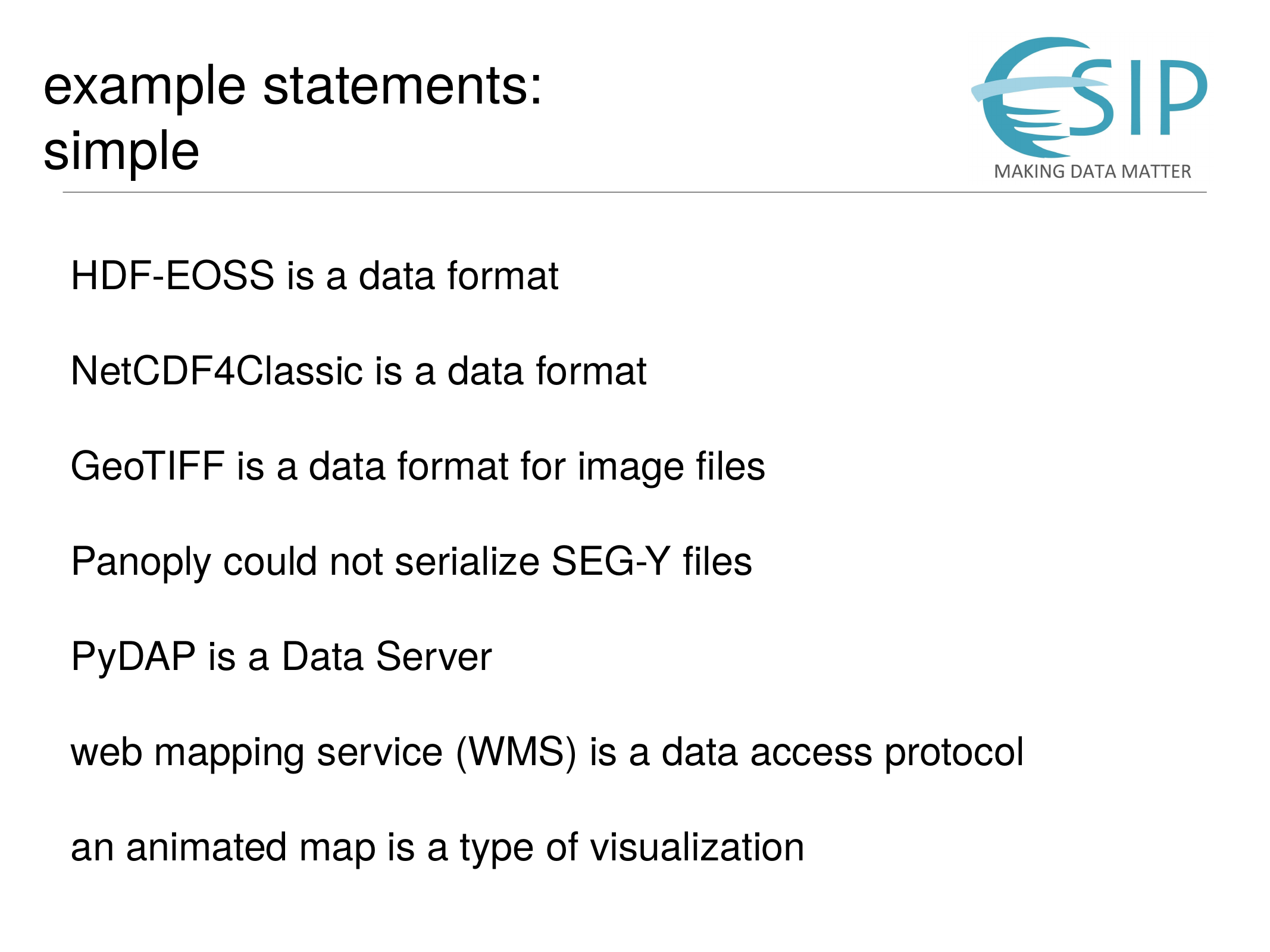

# example statements: simple
HDF-EOSS is a data format

NetCDF4Classic is a data format

GeoTIFF is a data format for image files

Panoply could not serialize SEG-Y files

PyDAP is a Data Server

web mapping service (WMS) is a data access protocol

an animated map is a type of visualization